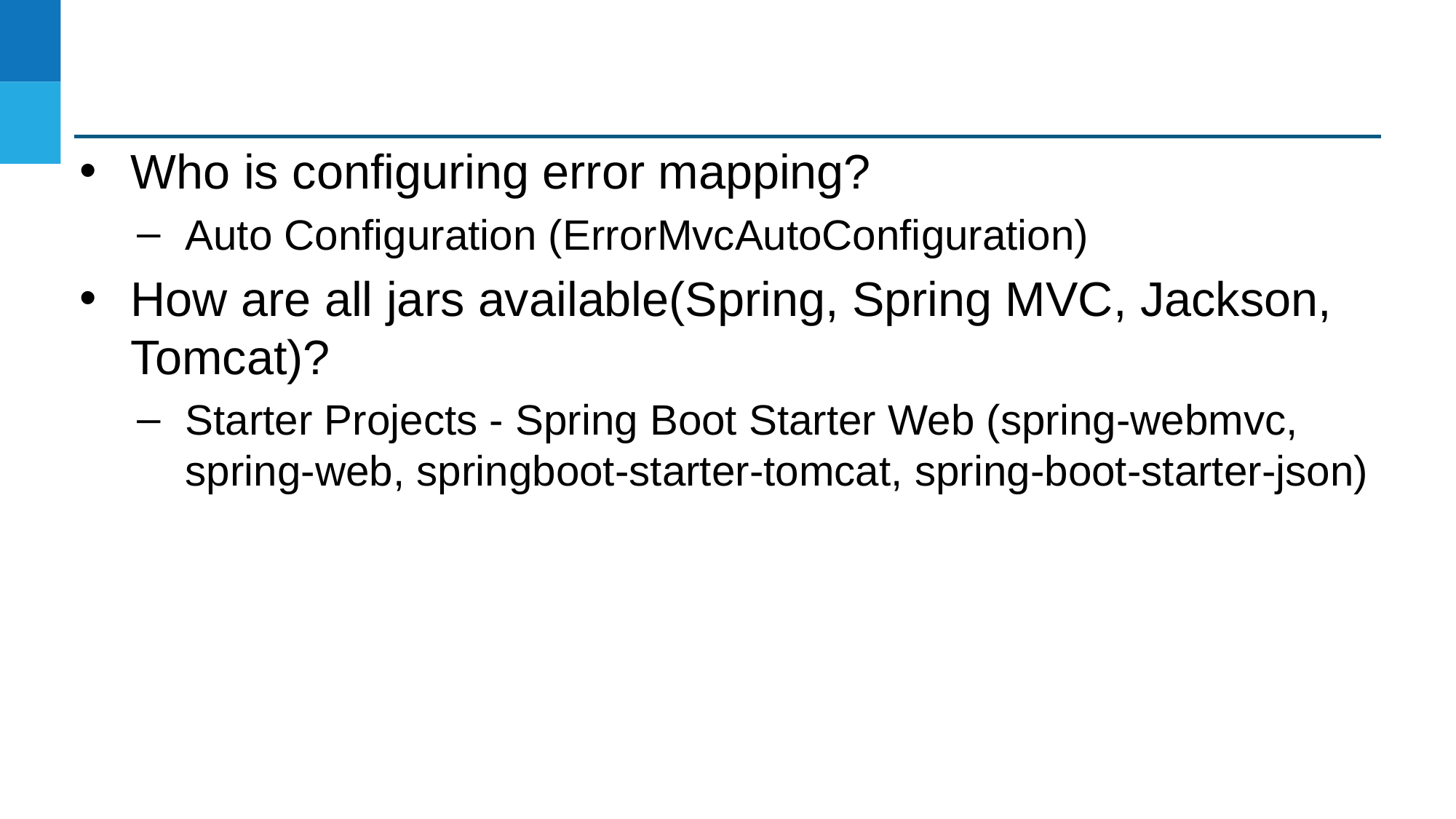

#
Who is configuring error mapping?
Auto Configuration (ErrorMvcAutoConfiguration)
How are all jars available(Spring, Spring MVC, Jackson, Tomcat)?
Starter Projects - Spring Boot Starter Web (spring-webmvc, spring-web, springboot-starter-tomcat, spring-boot-starter-json)